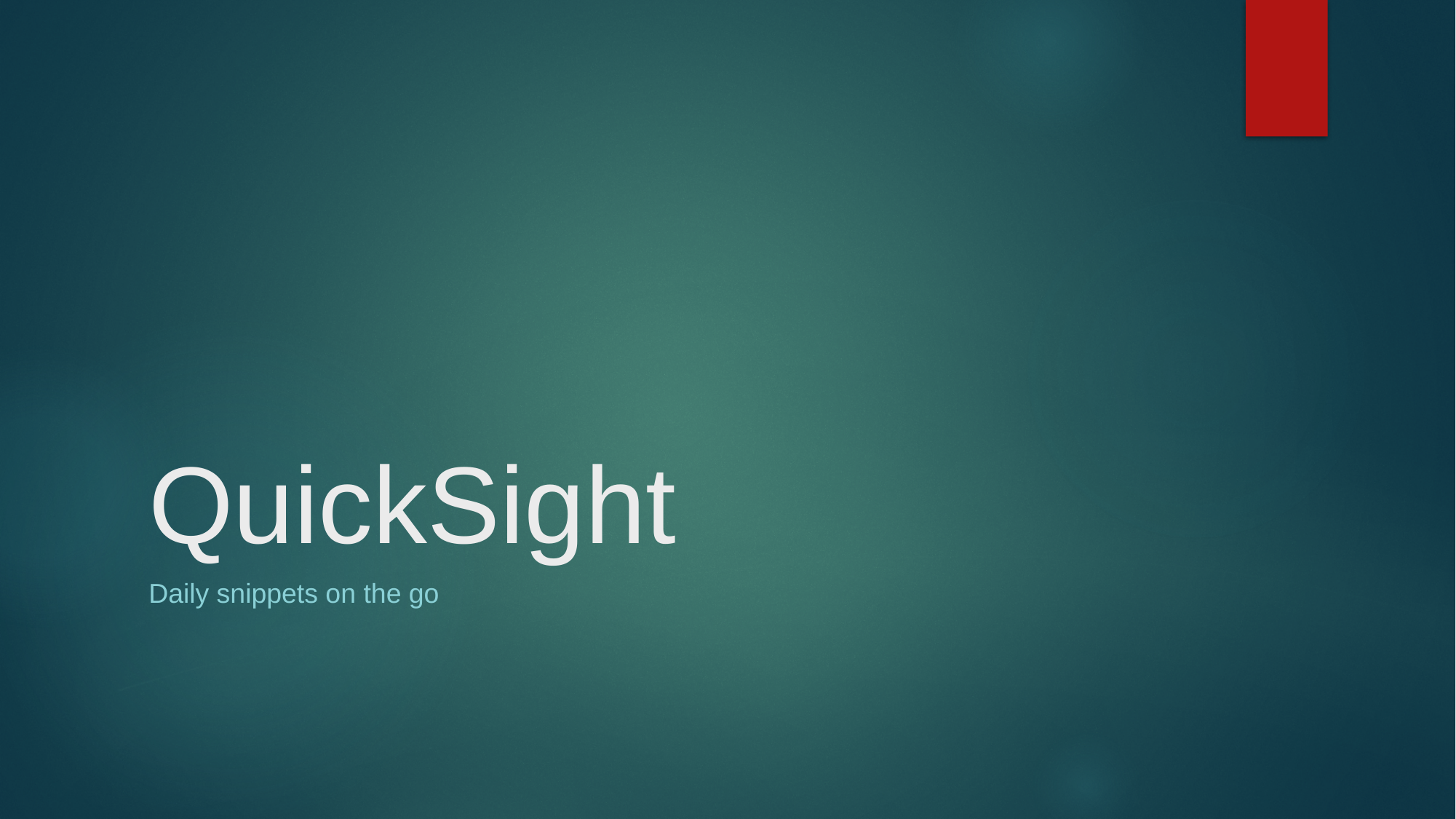

# QuickSight
Daily snippets on the go